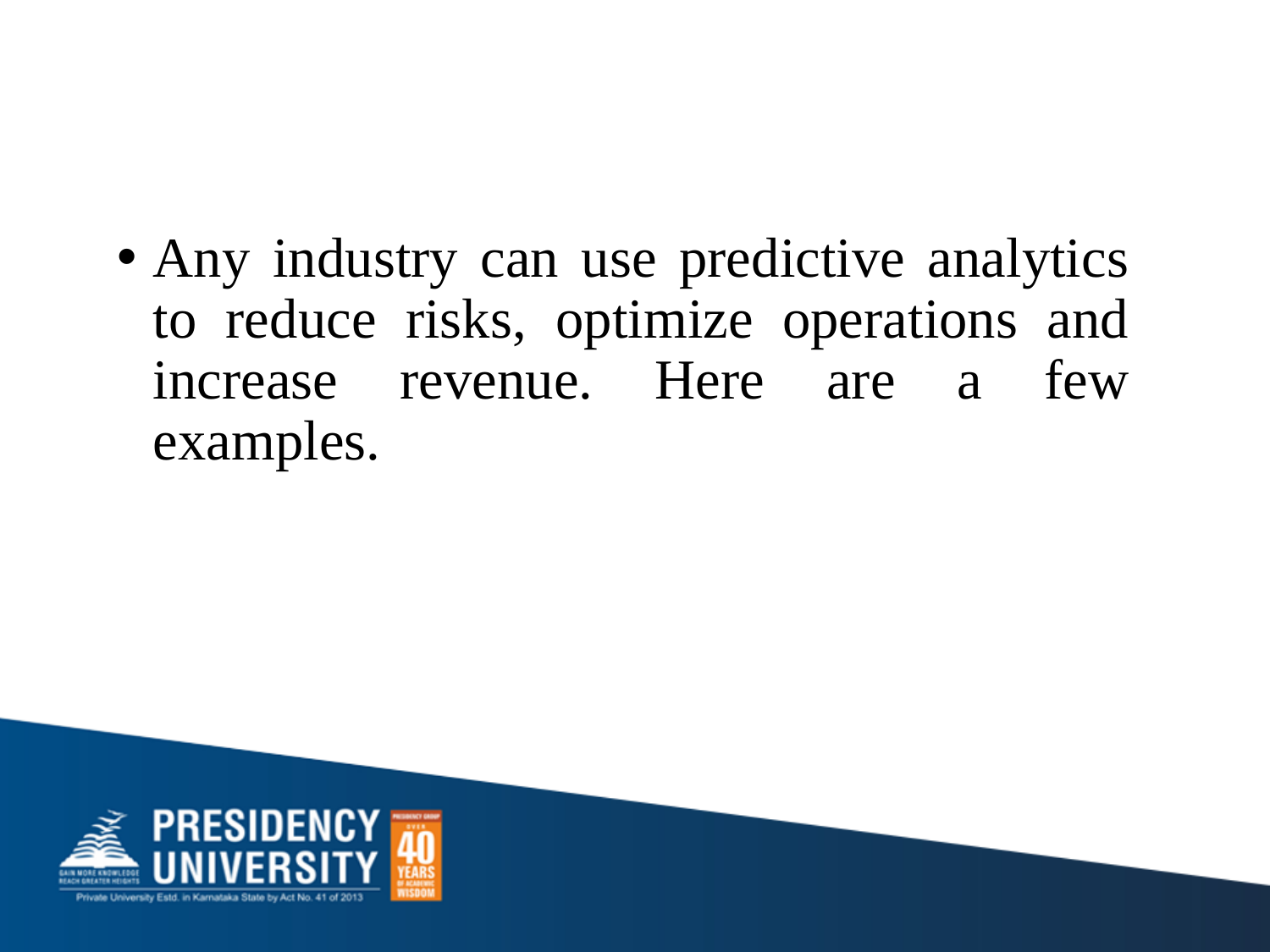

Any industry can use predictive analytics to reduce risks, optimize operations and increase revenue. Here are a few examples.